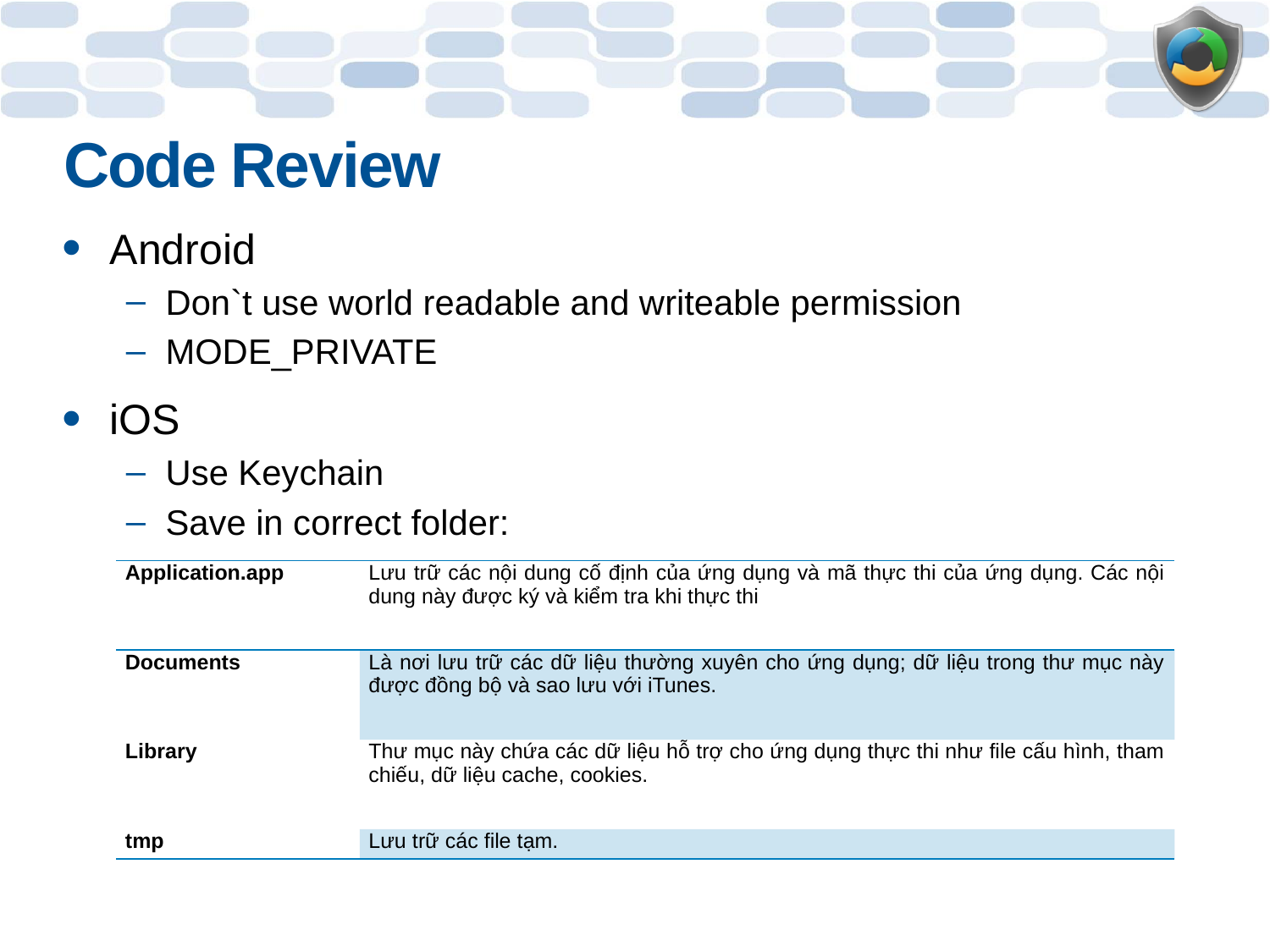

# Code Review
Android
Don`t use world readable and writeable permission
MODE_PRIVATE
iOS
Use Keychain
Save in correct folder:

| Application.app | Lưu trữ các nội dung cố định của ứng dụng và mã thực thi của ứng dụng. Các nội dung này được ký và kiểm tra khi thực thi |
| --- | --- |
| Documents | Là nơi lưu trữ các dữ liệu thường xuyên cho ứng dụng; dữ liệu trong thư mục này được đồng bộ và sao lưu với iTunes. |
| Library | Thư mục này chứa các dữ liệu hỗ trợ cho ứng dụng thực thi như file cấu hình, tham chiếu, dữ liệu cache, cookies. |
| tmp | Lưu trữ các file tạm. |